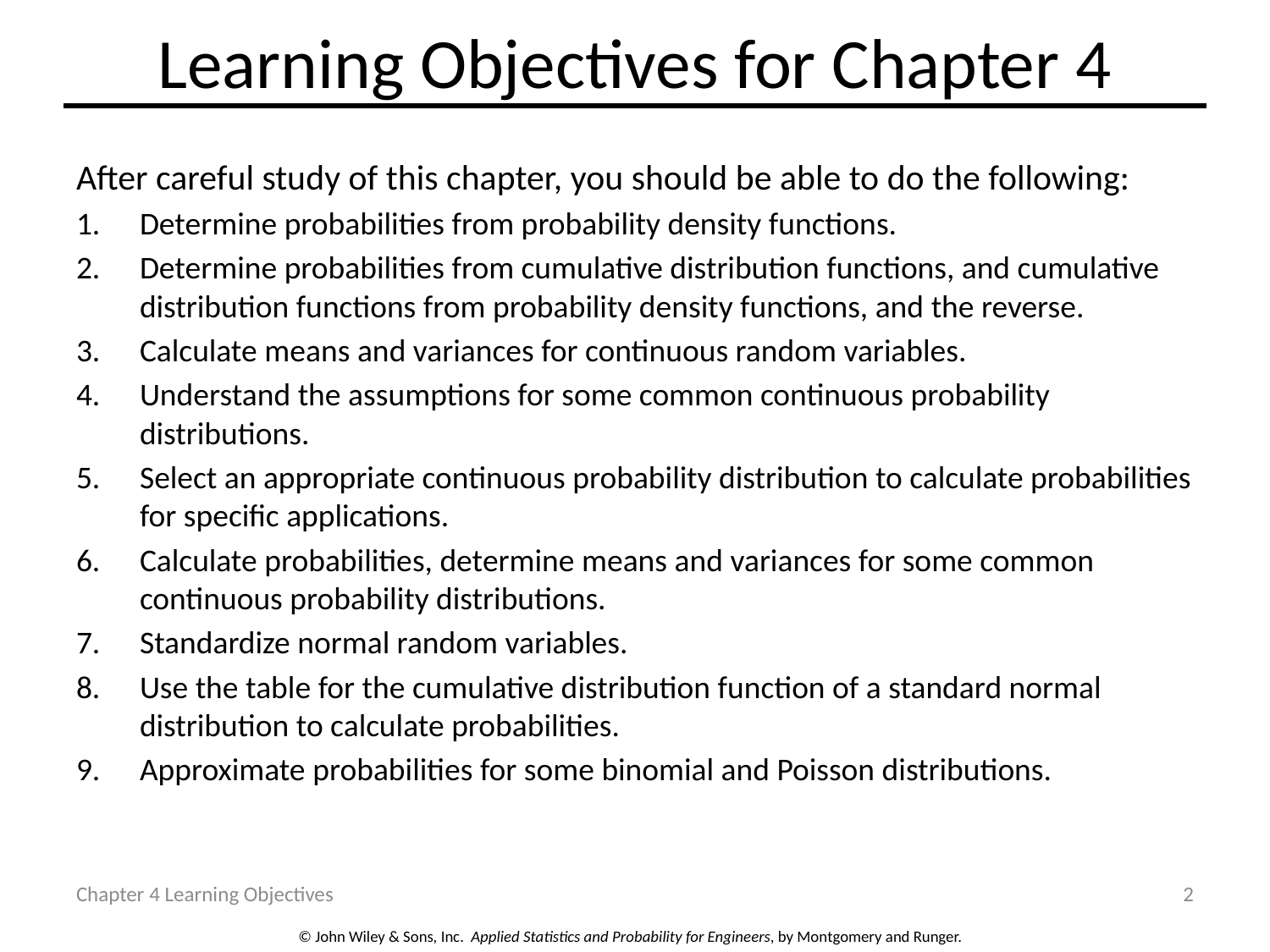

# Learning Objectives for Chapter 4
After careful study of this chapter, you should be able to do the following:
Determine probabilities from probability density functions.
Determine probabilities from cumulative distribution functions, and cumulative distribution functions from probability density functions, and the reverse.
Calculate means and variances for continuous random variables.
Understand the assumptions for some common continuous probability distributions.
Select an appropriate continuous probability distribution to calculate probabilities for specific applications.
Calculate probabilities, determine means and variances for some common continuous probability distributions.
Standardize normal random variables.
Use the table for the cumulative distribution function of a standard normal distribution to calculate probabilities.
Approximate probabilities for some binomial and Poisson distributions.

Chapter 4 Learning Objectives
2